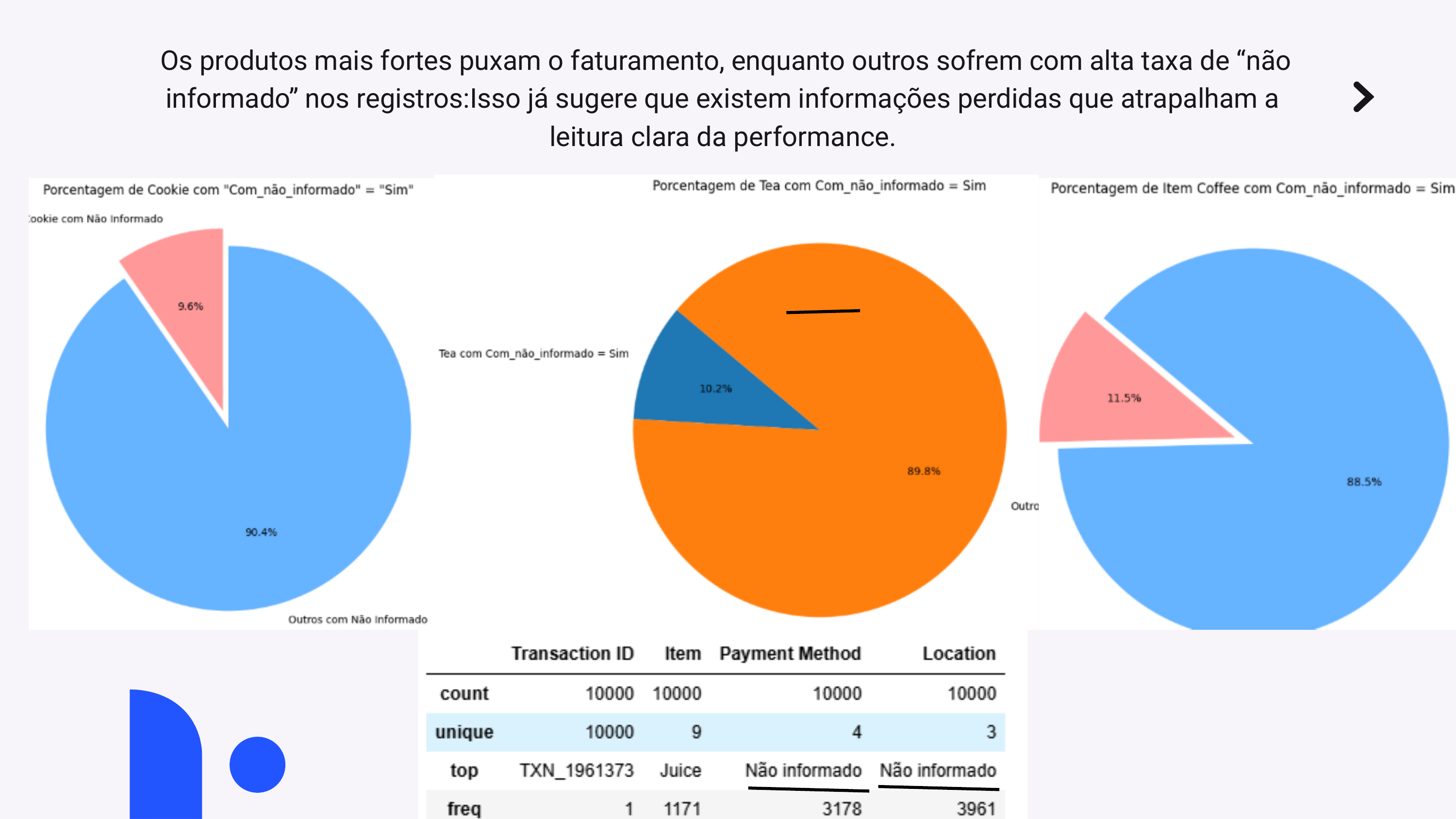

Os produtos mais fortes puxam o faturamento, enquanto outros sofrem com alta taxa de “não informado” nos registros:Isso já sugere que existem informações perdidas que atrapalham a leitura clara da performance.